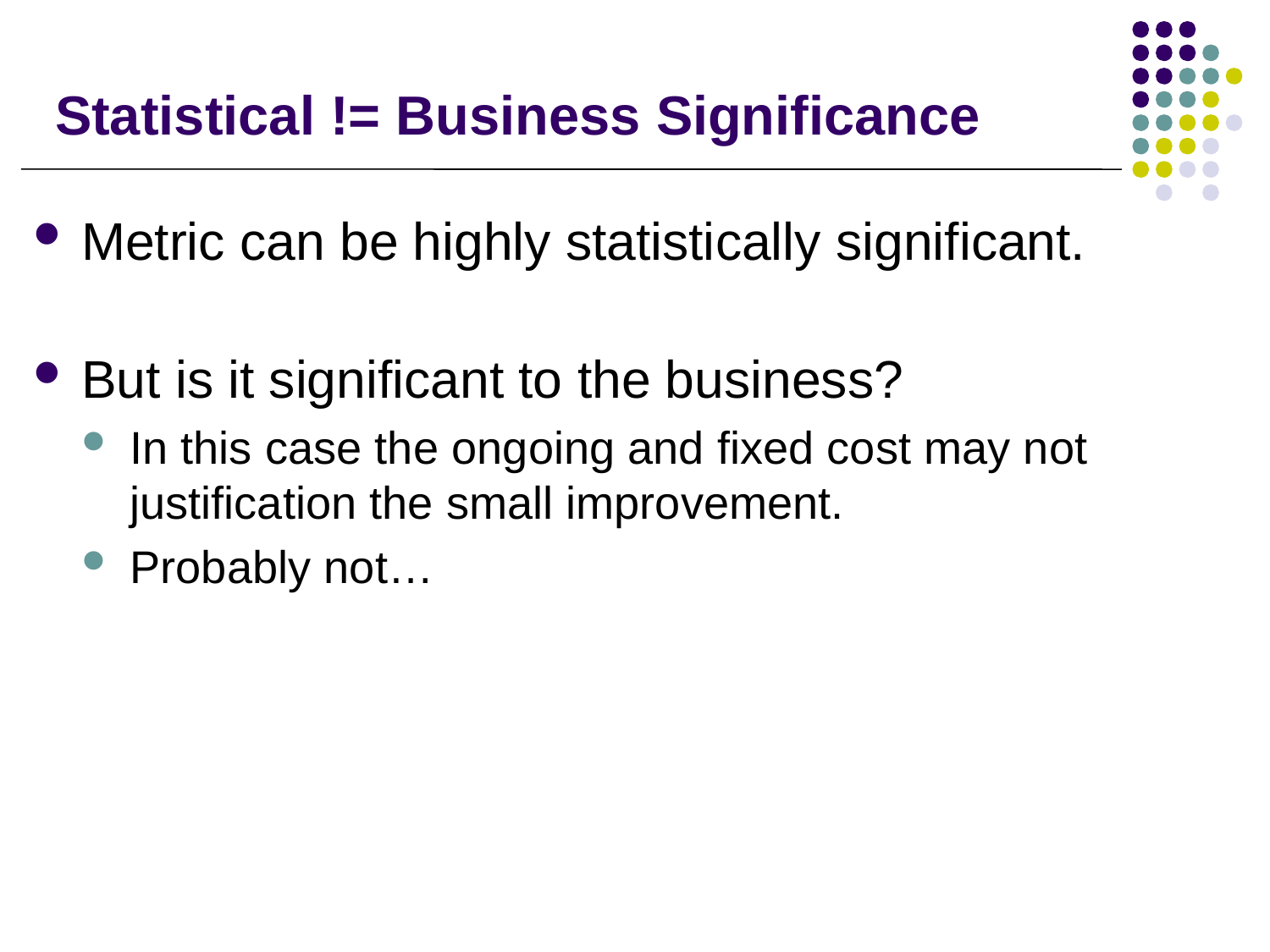

# Statistical != Business Significance
Metric can be highly statistically significant.

But is it significant to the business?
In this case the ongoing and fixed cost may not justification the small improvement.
Probably not…